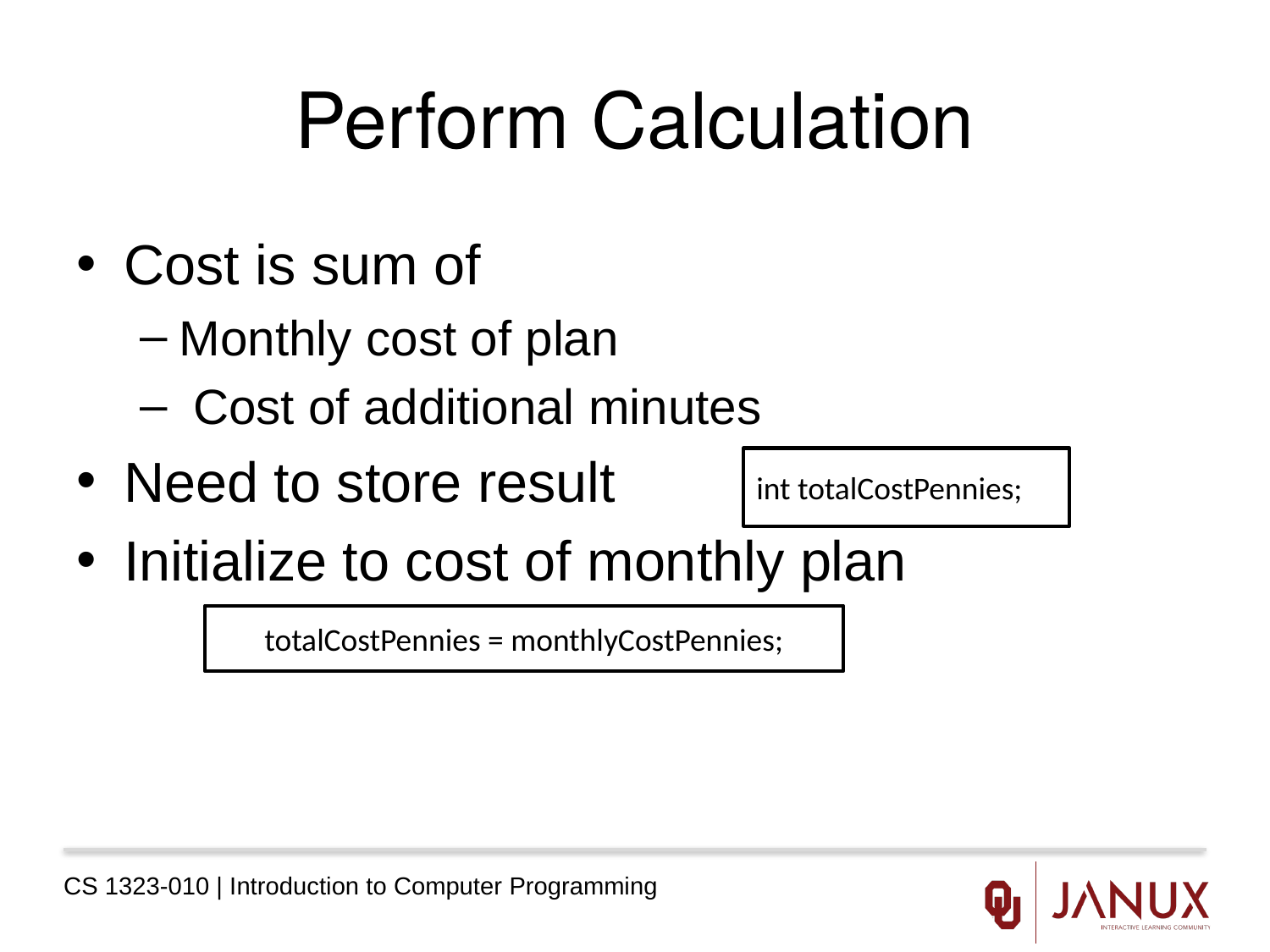

# Perform Calculation
Cost is sum of
Monthly cost of plan
 Cost of additional minutes
Need to store result
Initialize to cost of monthly plan

int totalCostPennies;
totalCostPennies = monthlyCostPennies;